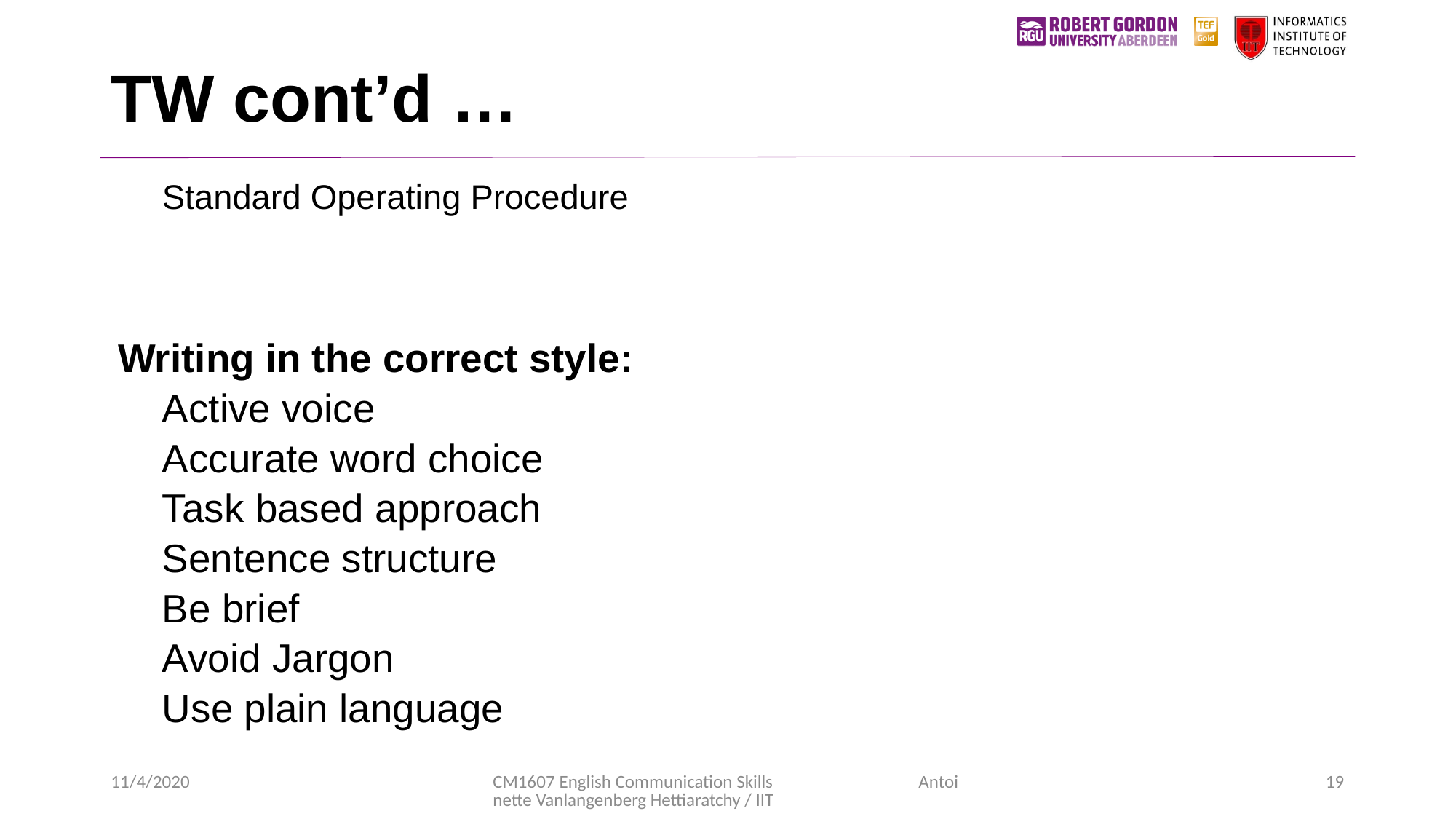

# TW cont’d …
Standard Operating Procedure

Writing in the correct style:
	Active voice
	Accurate word choice
	Task based approach
	Sentence structure
	Be brief
	Avoid Jargon
	Use plain language
11/4/2020
CM1607 English Communication Skills                                   Antoinette Vanlangenberg Hettiaratchy / IIT
19